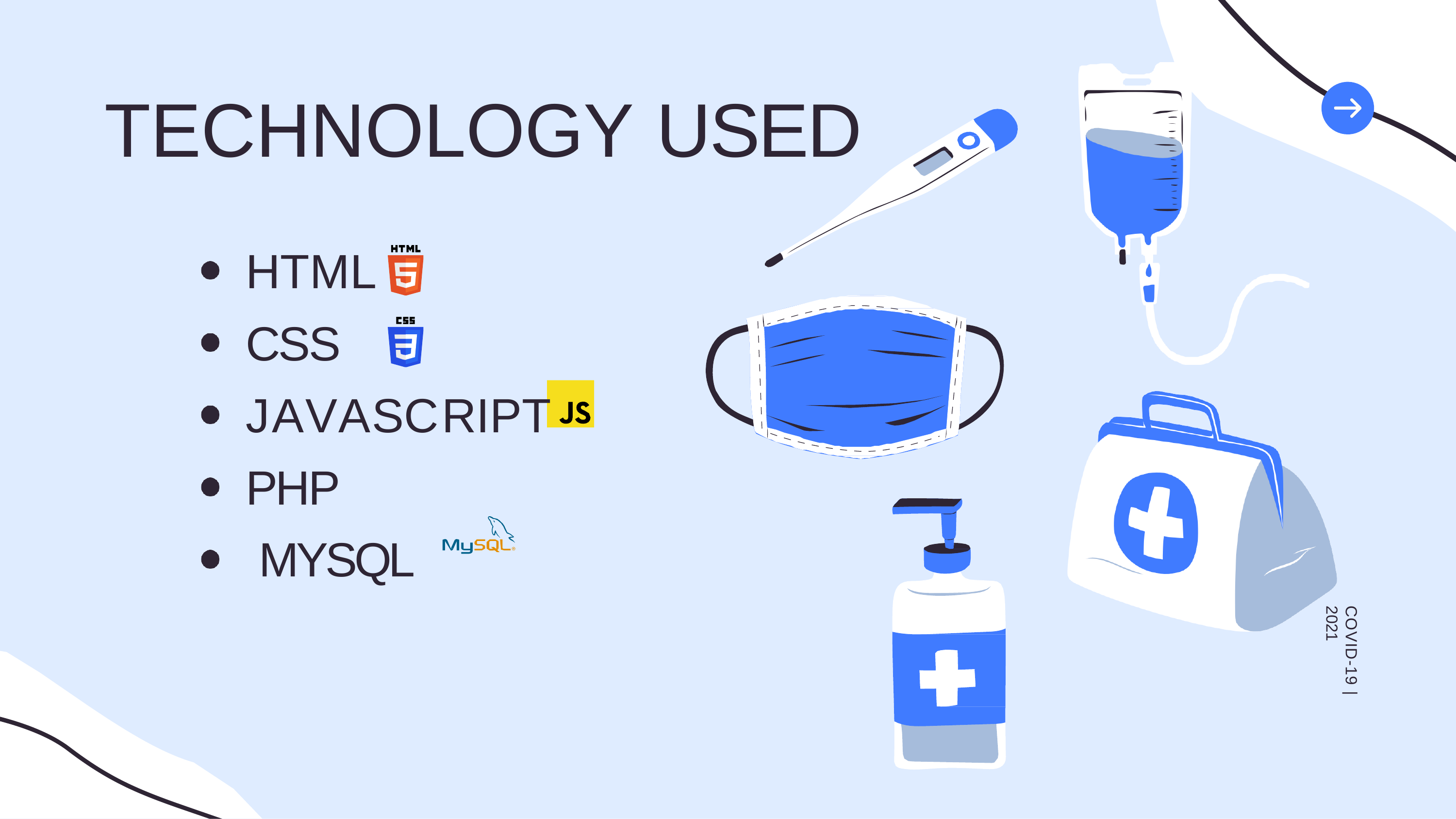

# TECHNOLOGY USED

HTML  CSS
JAVASCRIPT PHP
 MYSQL

COVID-19 | 2021